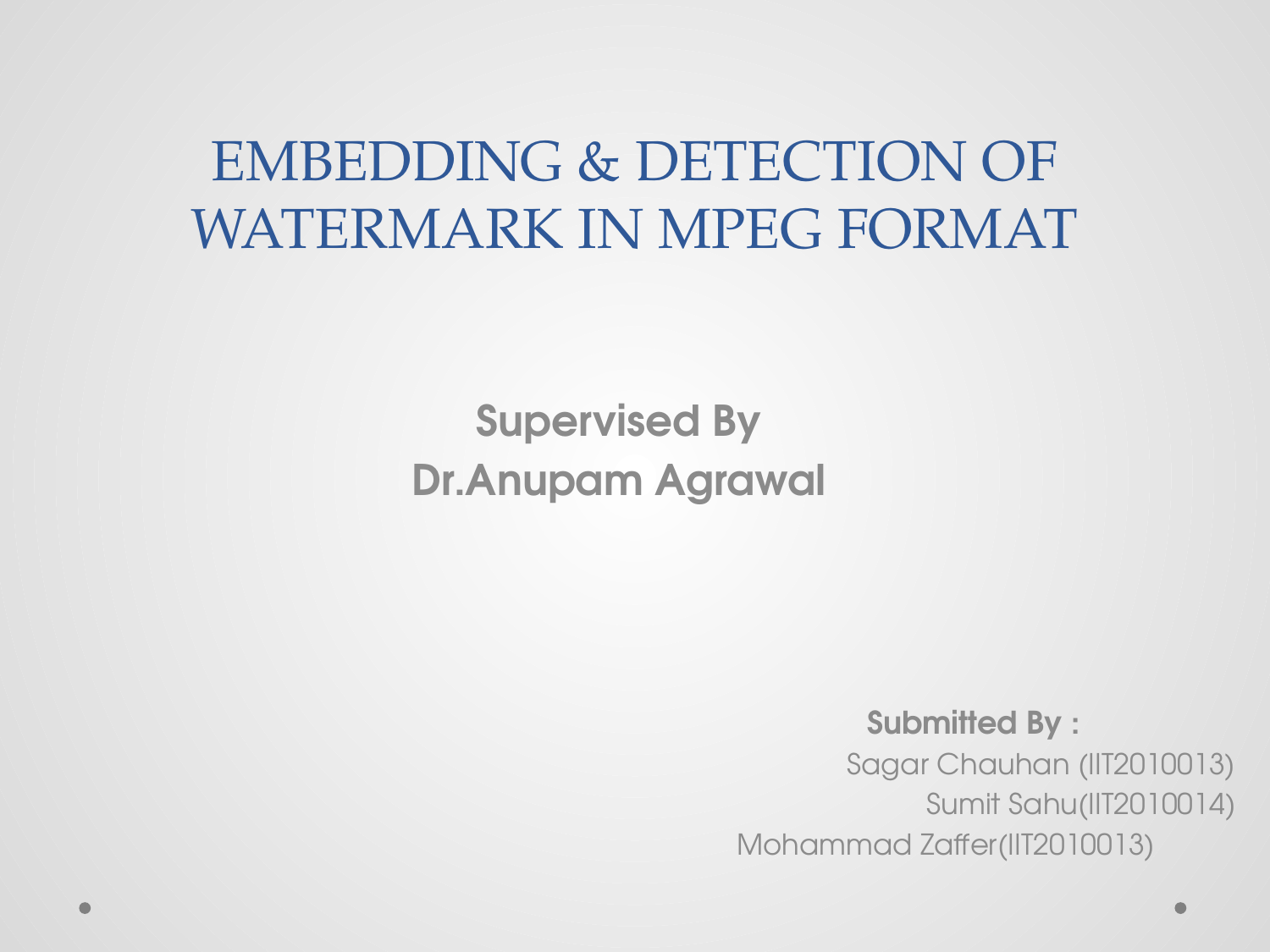

# EMBEDDING & DETECTION OF WATERMARK IN MPEG FORMAT

Supervised By
Dr.Anupam Agrawal

Submitted By :
Sagar Chauhan (IIT2010013)
Sumit Sahu(IIT2010014)
Mohammad Zaffer(IIT2010013)